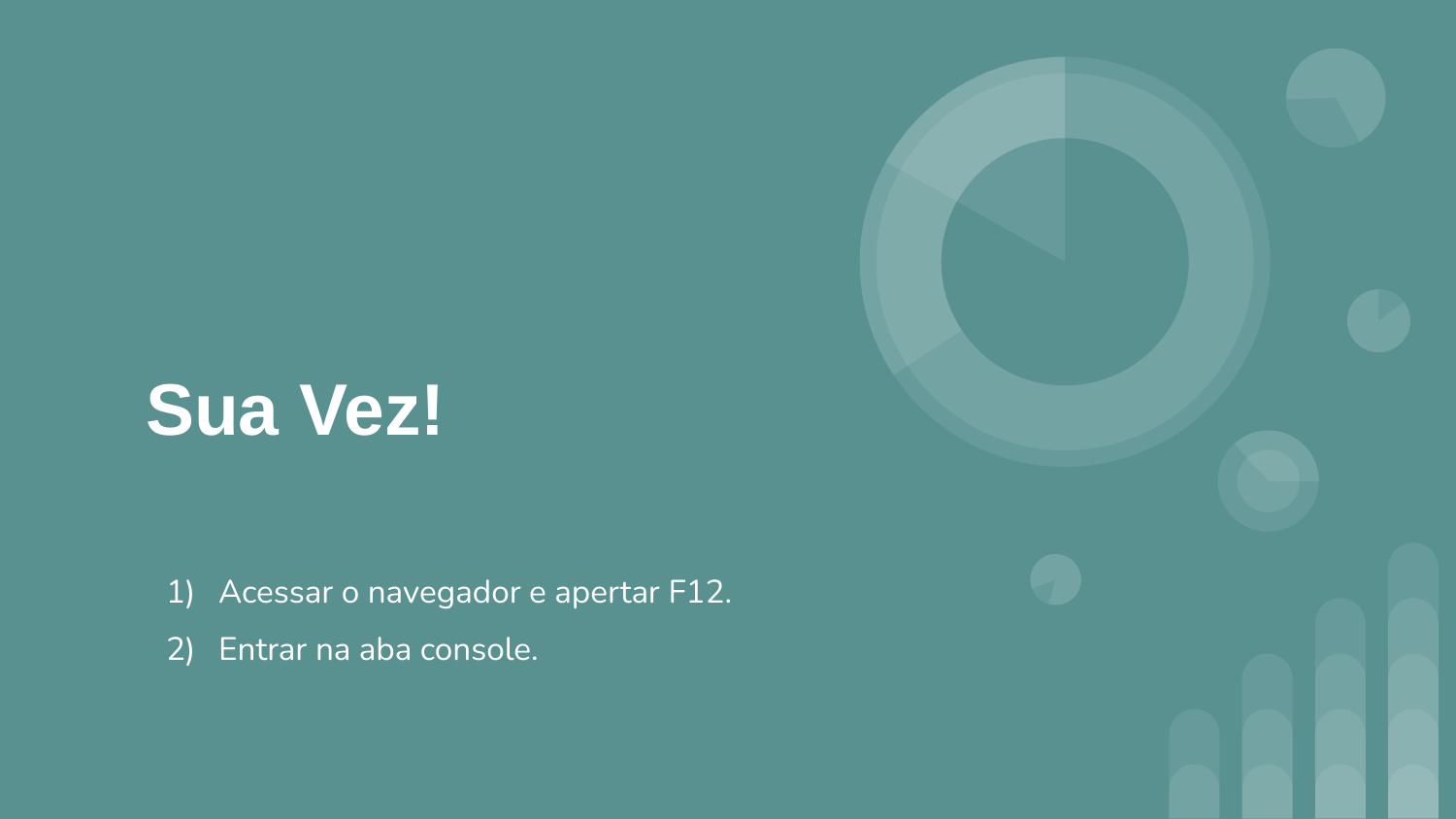

# Sua Vez!
Acessar o navegador e apertar F12.
Entrar na aba console.